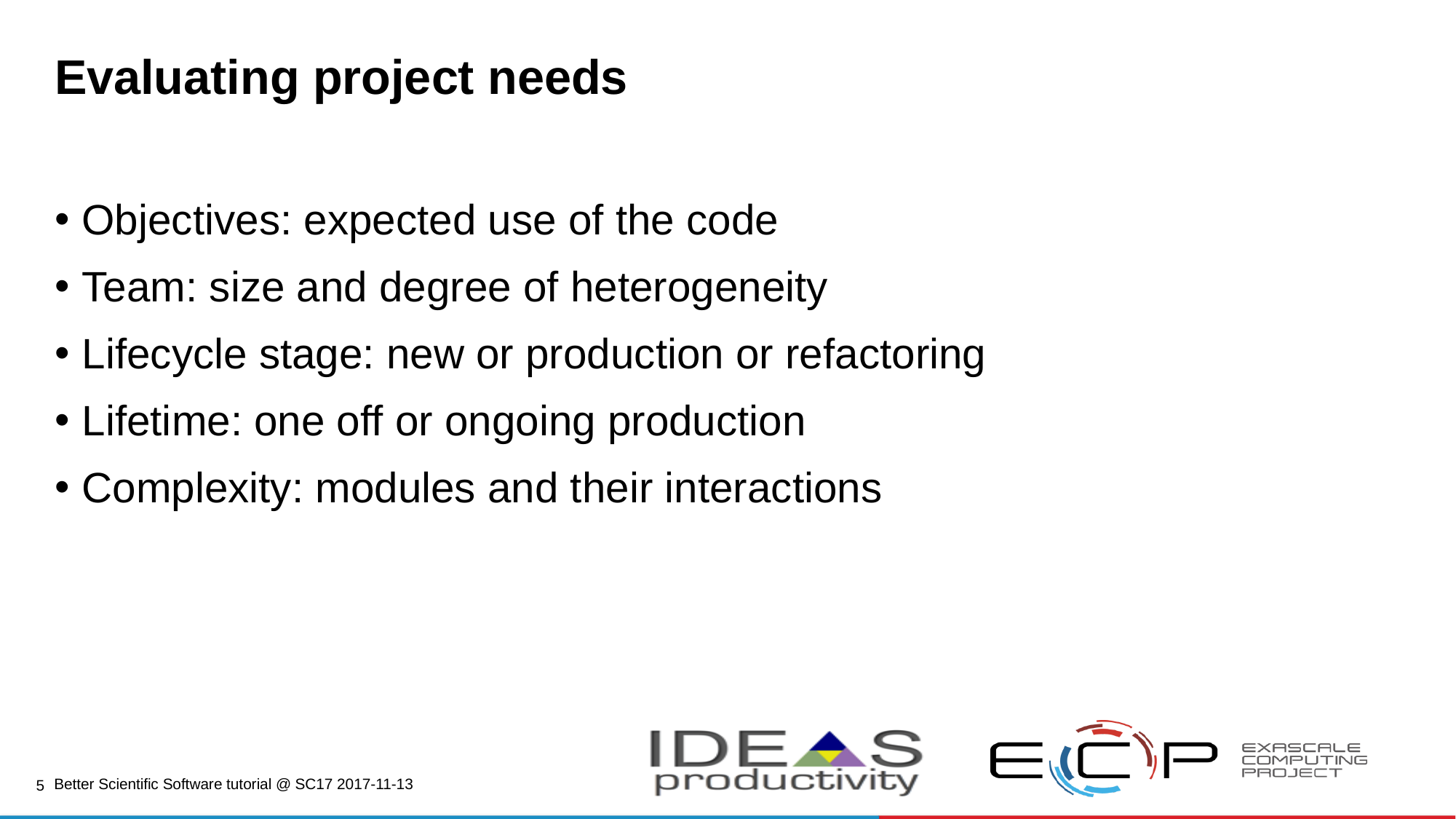

# Evaluating project needs
Objectives: expected use of the code
Team: size and degree of heterogeneity
Lifecycle stage: new or production or refactoring
Lifetime: one off or ongoing production
Complexity: modules and their interactions